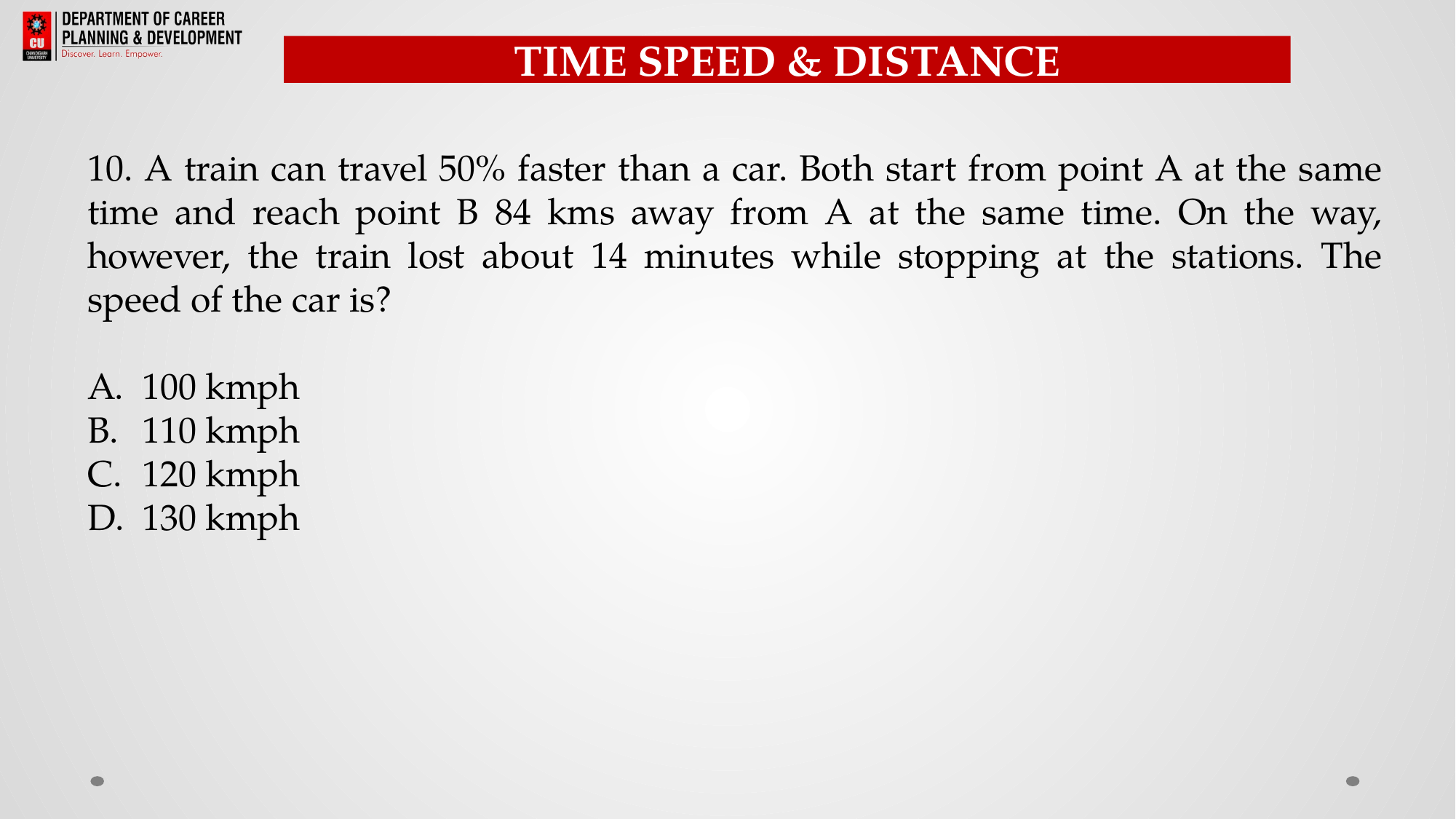

TIME SPEED & DISTANCE
10. A train can travel 50% faster than a car. Both start from point A at the same time and reach point B 84 kms away from A at the same time. On the way, however, the train lost about 14 minutes while stopping at the stations. The speed of the car is?

100 kmph
110 kmph
120 kmph
130 kmph